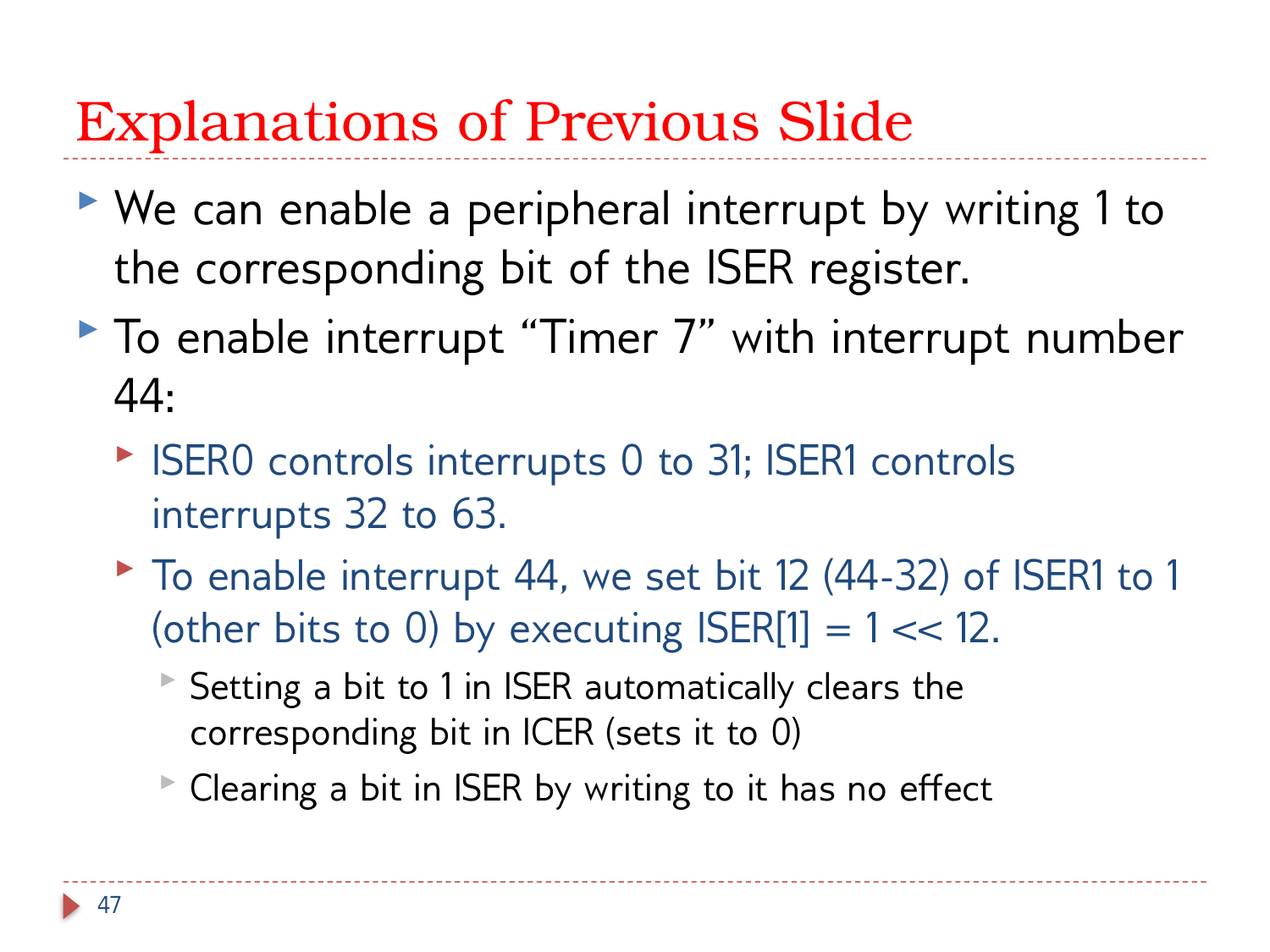

# Explanations of Previous Slide
We can enable a peripheral interrupt by writing 1 to the corresponding bit of the ISER register.
To enable interrupt “Timer 7” with interrupt number 44:
ISER0 controls interrupts 0 to 31; ISER1 controls interrupts 32 to 63.
To enable interrupt 44, we set bit 12 (44-32) of ISER1 to 1 (other bits to 0) by executing ISER[1] = 1 << 12.
Setting a bit to 1 in ISER automatically clears the corresponding bit in ICER (sets it to 0)
Clearing a bit in ISER by writing to it has no effect
47